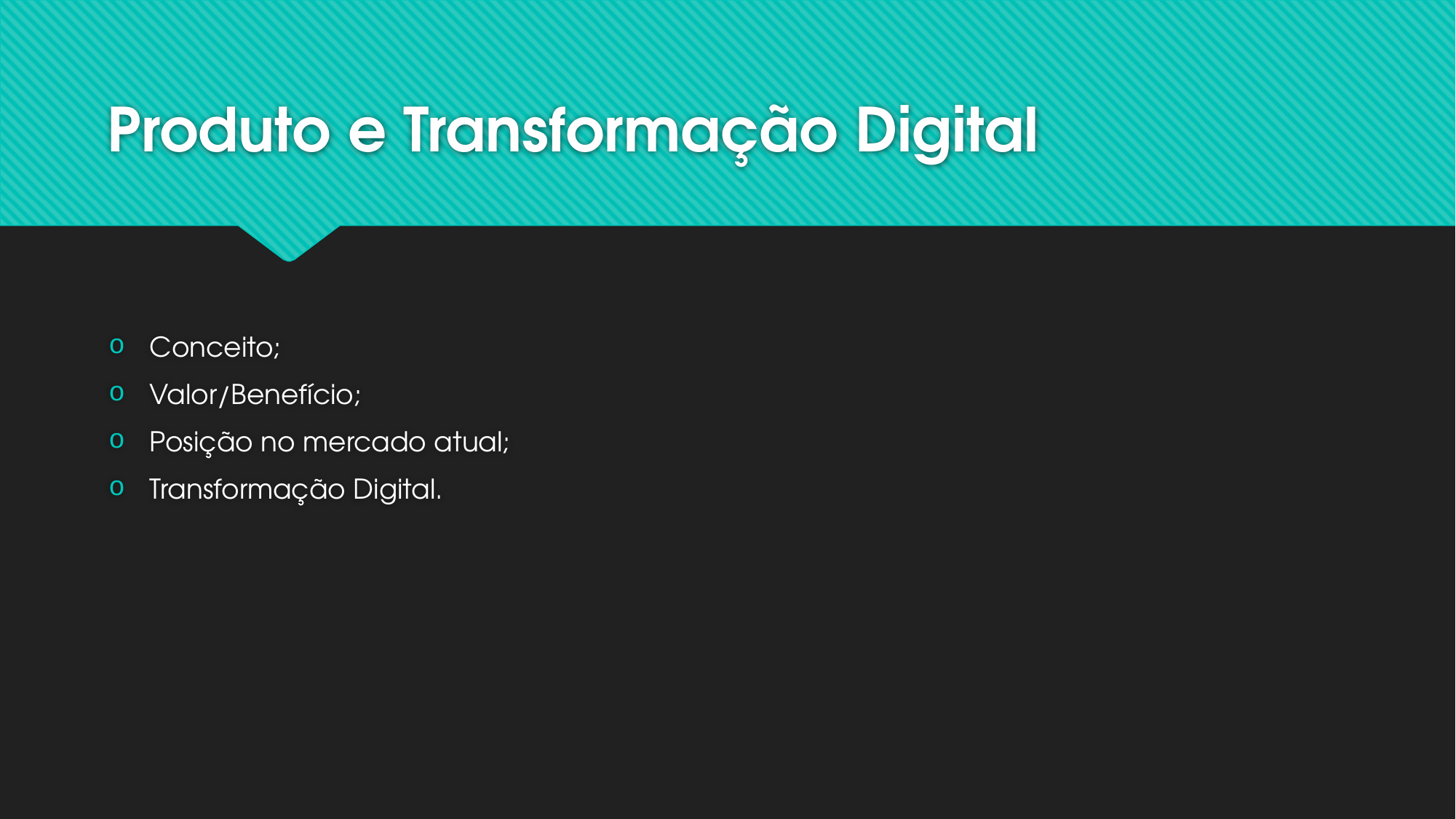

# Produto e Transformação Digital
Conceito;
Valor/Benefício;
Posição no mercado atual;
Transformação Digital.